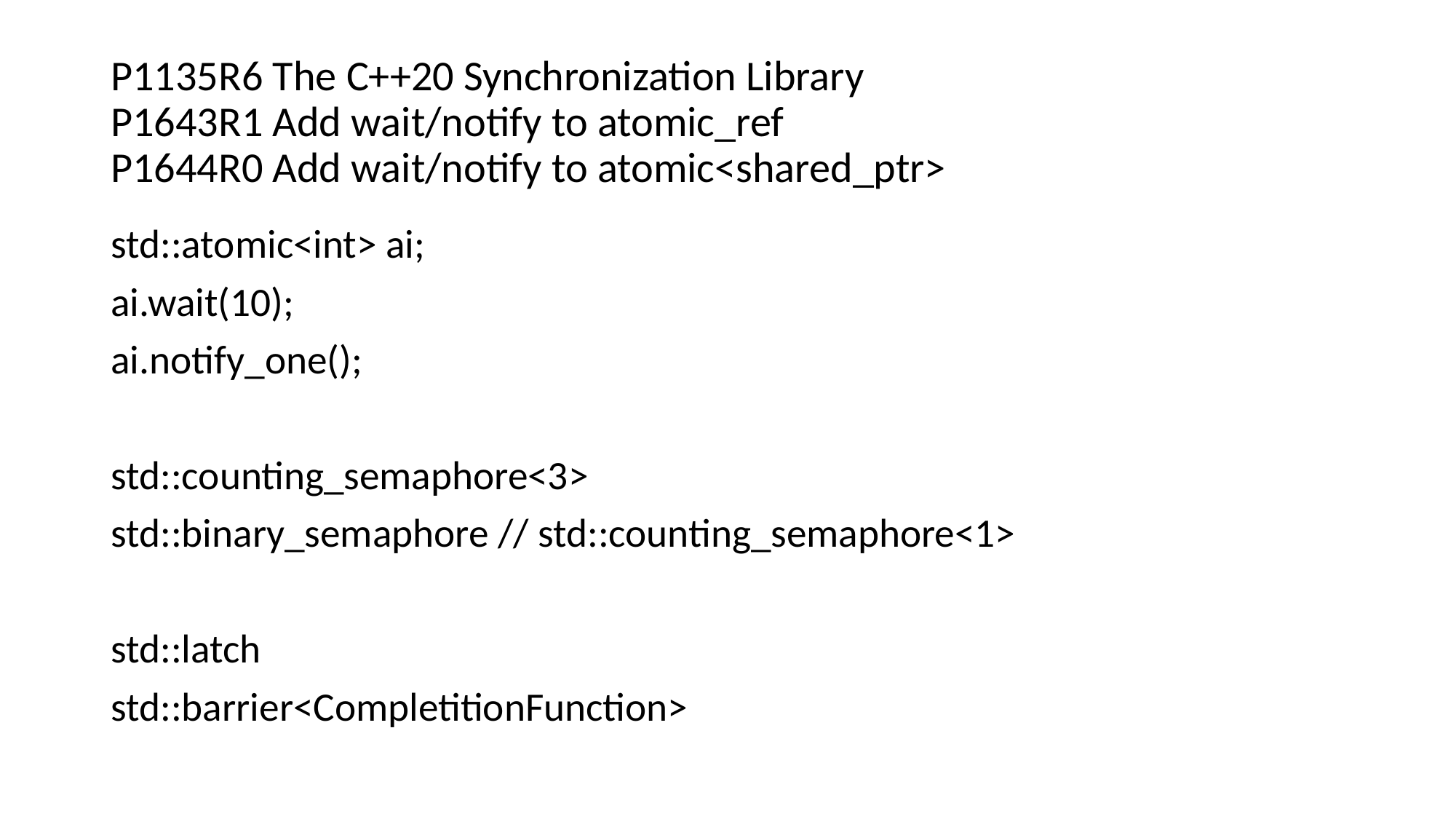

# P1135R6 The C++20 Synchronization Library P1643R1 Add wait/notify to atomic_ref P1644R0 Add wait/notify to atomic<shared_ptr>
std::atomic<int> ai;
ai.wait(10);
ai.notify_one();

std::counting_semaphore<3>
std::binary_semaphore // std::counting_semaphore<1>

std::latch
std::barrier<CompletitionFunction>